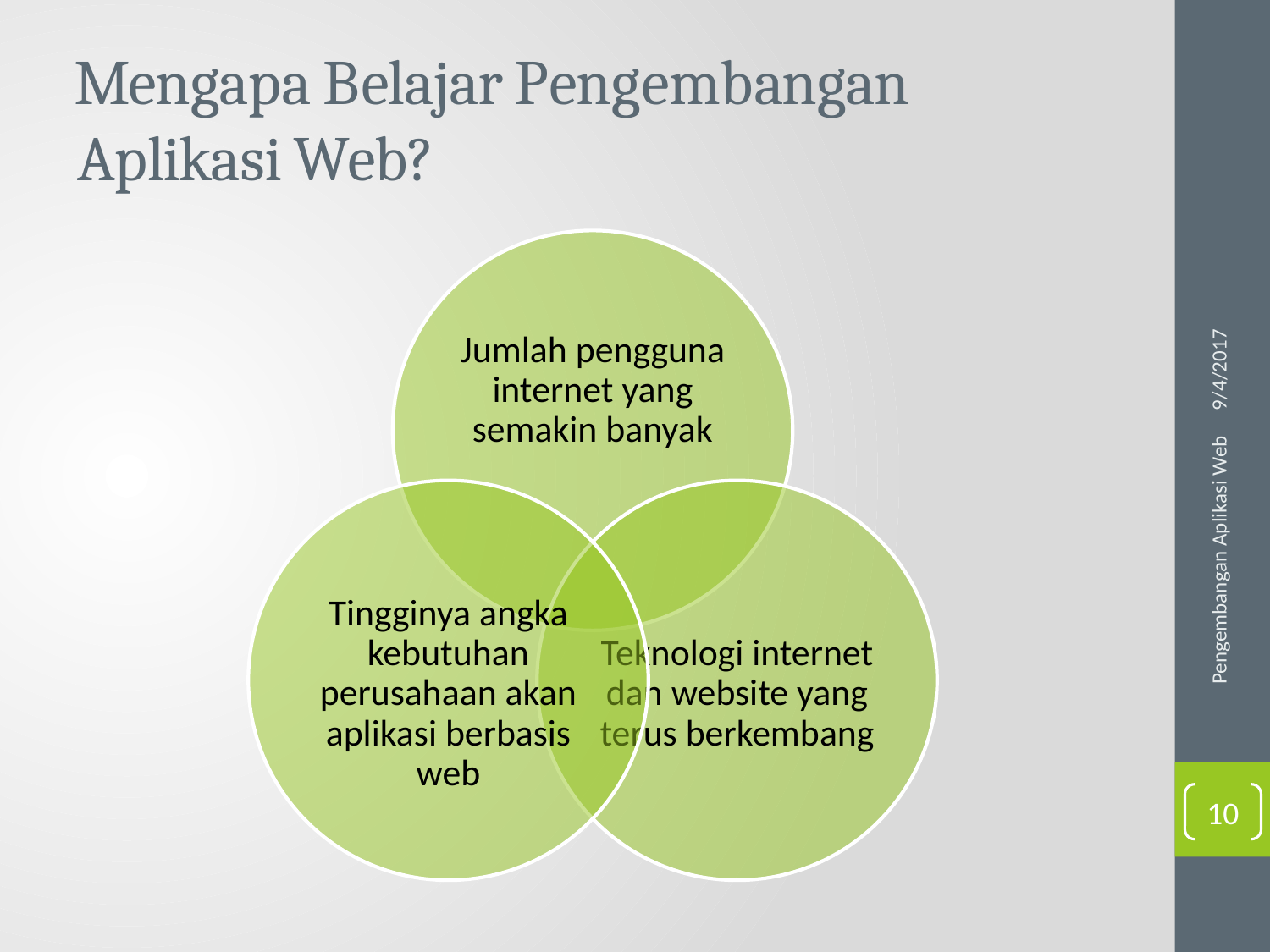

# Mengapa Belajar Pengembangan Aplikasi Web?
Jumlah pengguna internet yang semakin banyak
Teknologi internet dan website yang terus berkembang
Tingginya angka kebutuhan perusahaan akan aplikasi berbasis web
9/4/2017
Pengembangan Aplikasi Web
10